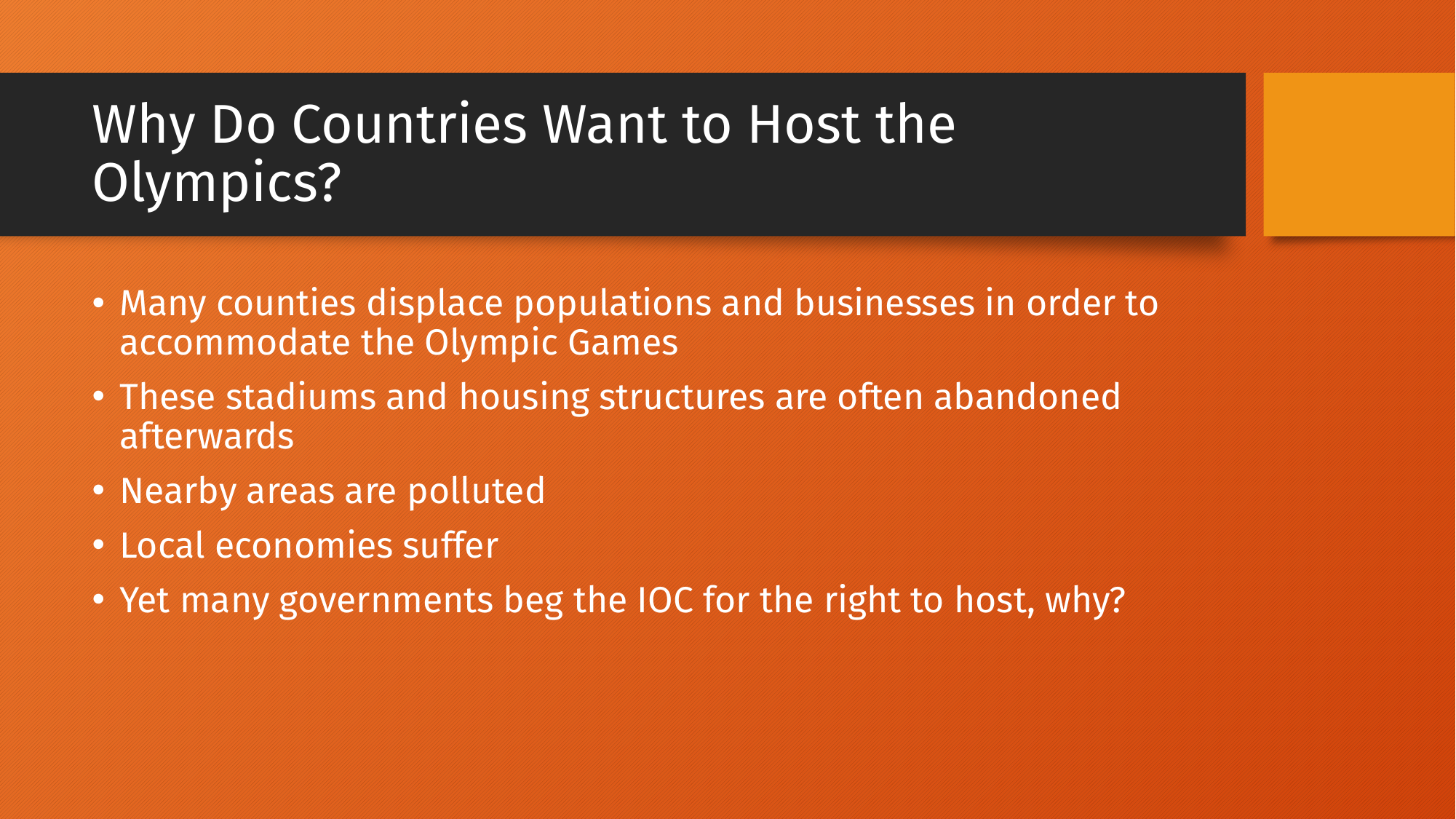

# Why Do Countries Want to Host the Olympics?
Many counties displace populations and businesses in order to accommodate the Olympic Games
These stadiums and housing structures are often abandoned afterwards
Nearby areas are polluted
Local economies suffer
Yet many governments beg the IOC for the right to host, why?